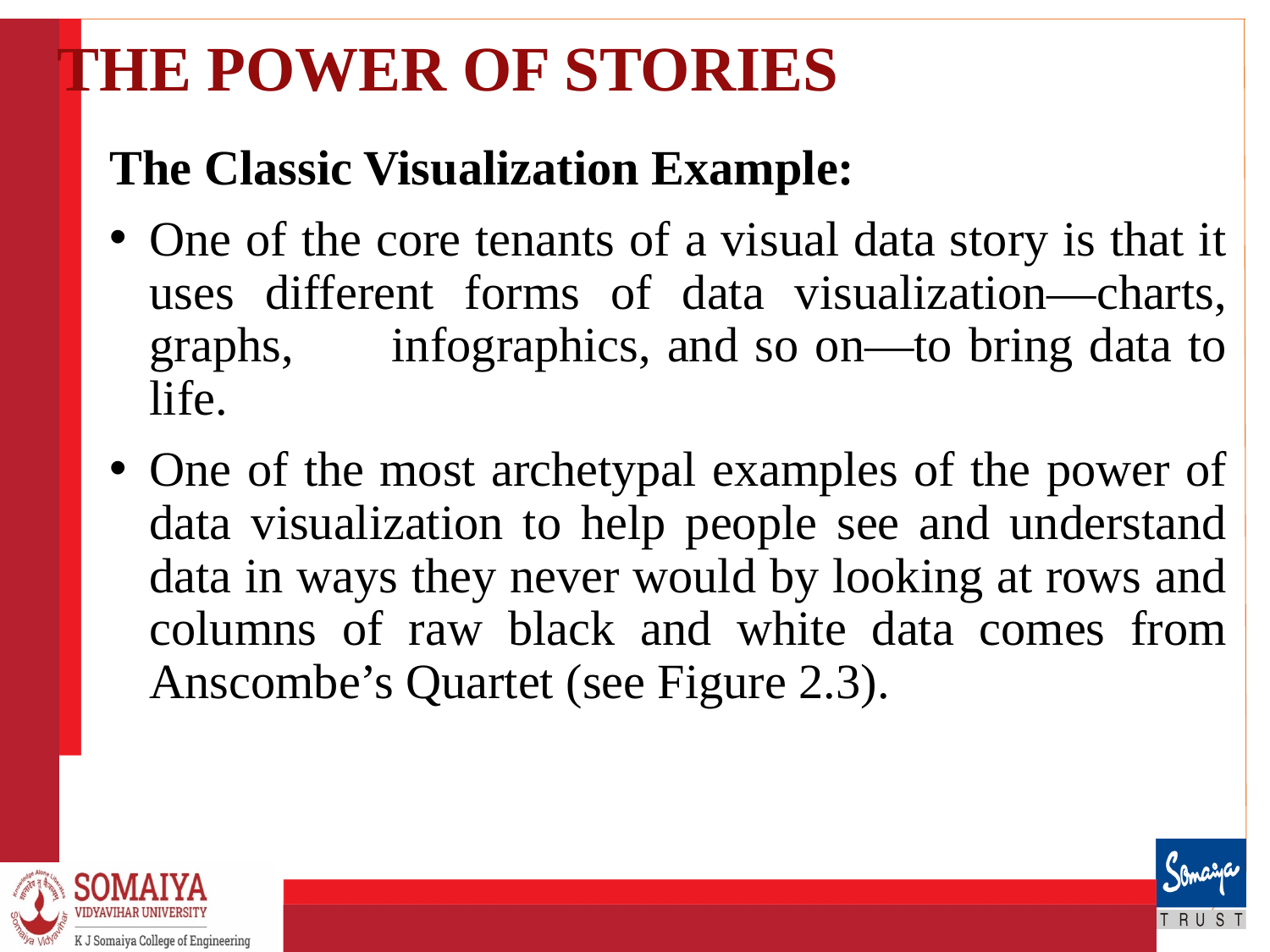

# THE POWER OF STORIES
The Classic Visualization Example:
One of the core tenants of a visual data story is that it uses different forms of data visualization—charts, graphs,      infographics, and so on—to bring data to life.
One of the most archetypal examples of the power of data visualization to help people see and understand data in ways they never would by looking at rows and columns of raw black and white data comes from Anscombe’s Quartet (see Figure 2.3).